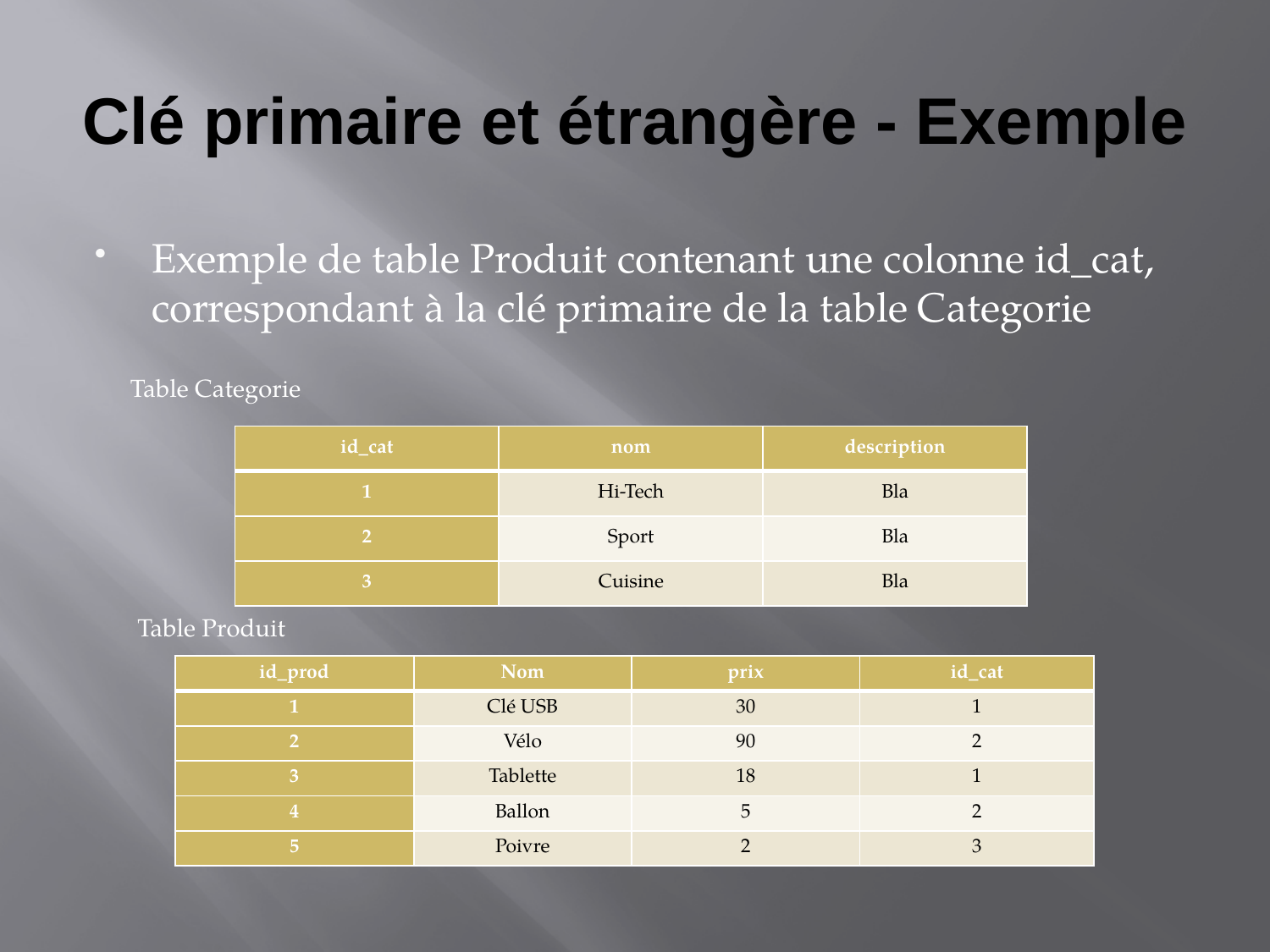

# Clé primaire et étrangère - Exemple
Exemple de table Produit contenant une colonne id_cat, correspondant à la clé primaire de la table Categorie

Table Categorie
| id\_cat | nom | description |
| --- | --- | --- |
| 1 | Hi-Tech | Bla |
| 2 | Sport | Bla |
| 3 | Cuisine | Bla |
Table Produit
| id\_prod | Nom | prix | id\_cat |
| --- | --- | --- | --- |
| 1 | Clé USB | 30 | 1 |
| 2 | Vélo | 90 | 2 |
| 3 | Tablette | 18 | 1 |
| 4 | Ballon | 5 | 2 |
| 5 | Poivre | 2 | 3 |